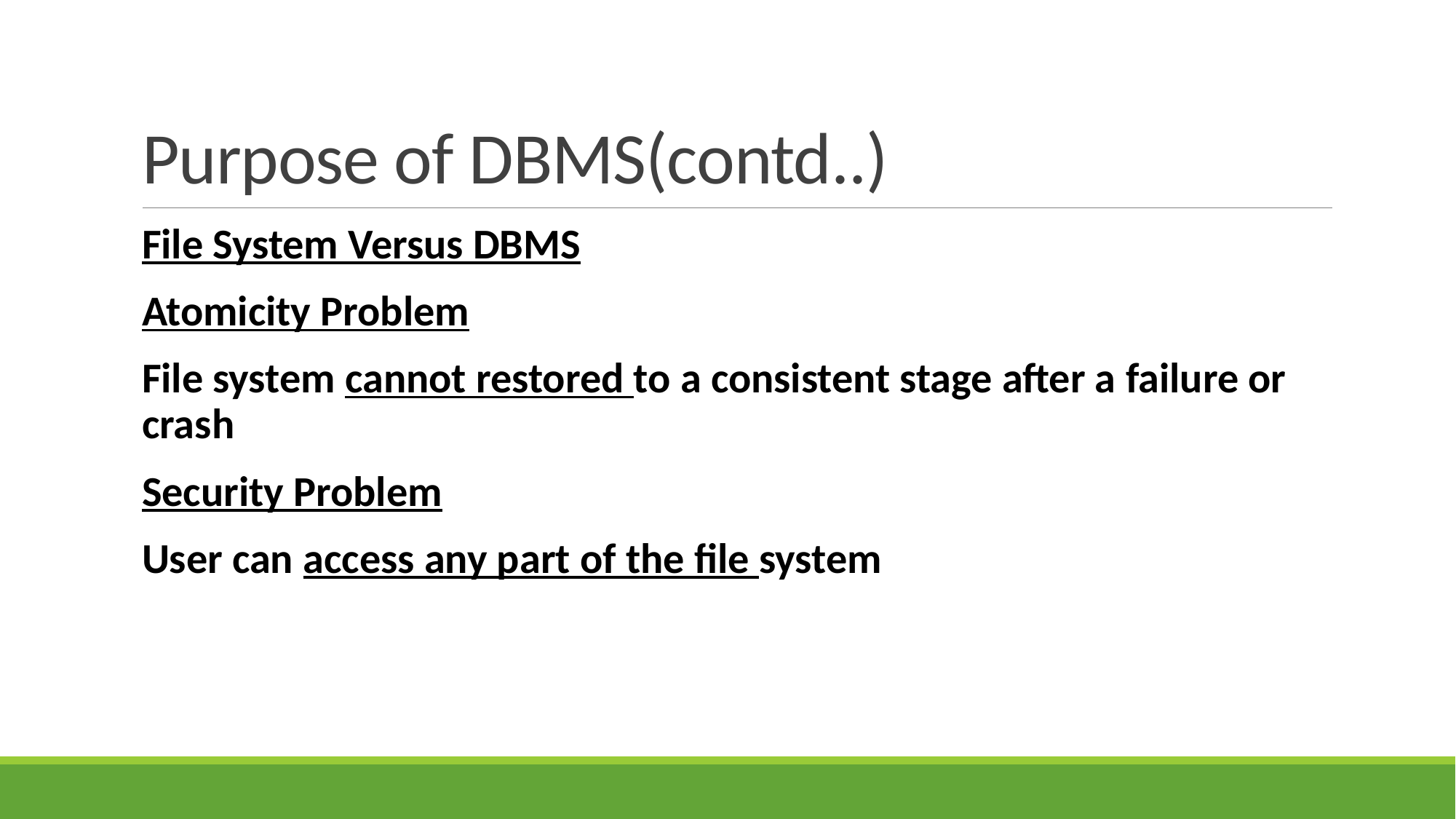

# Purpose of DBMS(contd..)
File System Versus DBMS
Atomicity Problem
File system cannot restored to a consistent stage after a failure or crash
Security Problem
User can access any part of the file system